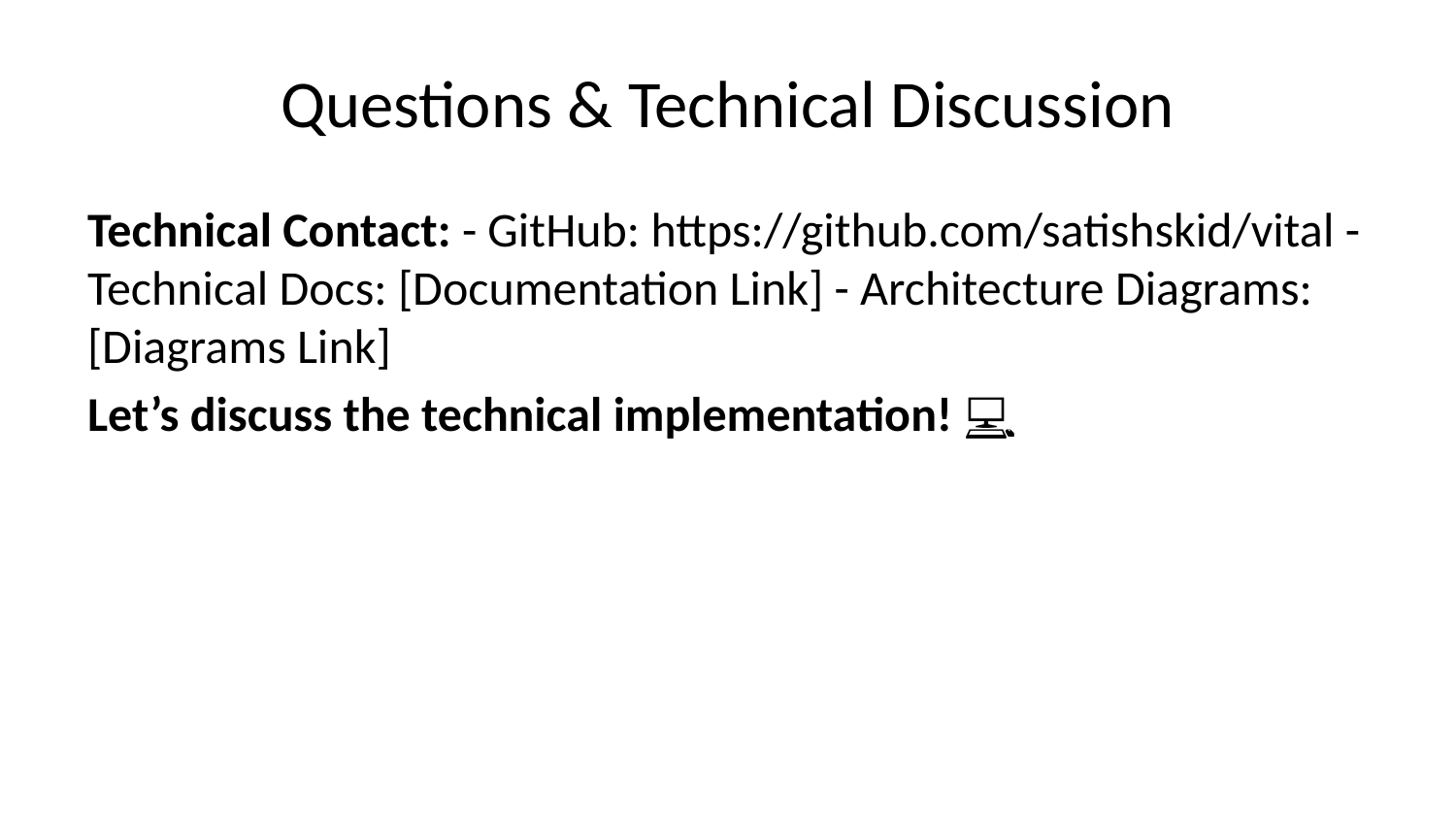

# Questions & Technical Discussion
Technical Contact: - GitHub: https://github.com/satishskid/vital - Technical Docs: [Documentation Link] - Architecture Diagrams: [Diagrams Link]
Let’s discuss the technical implementation! 💻